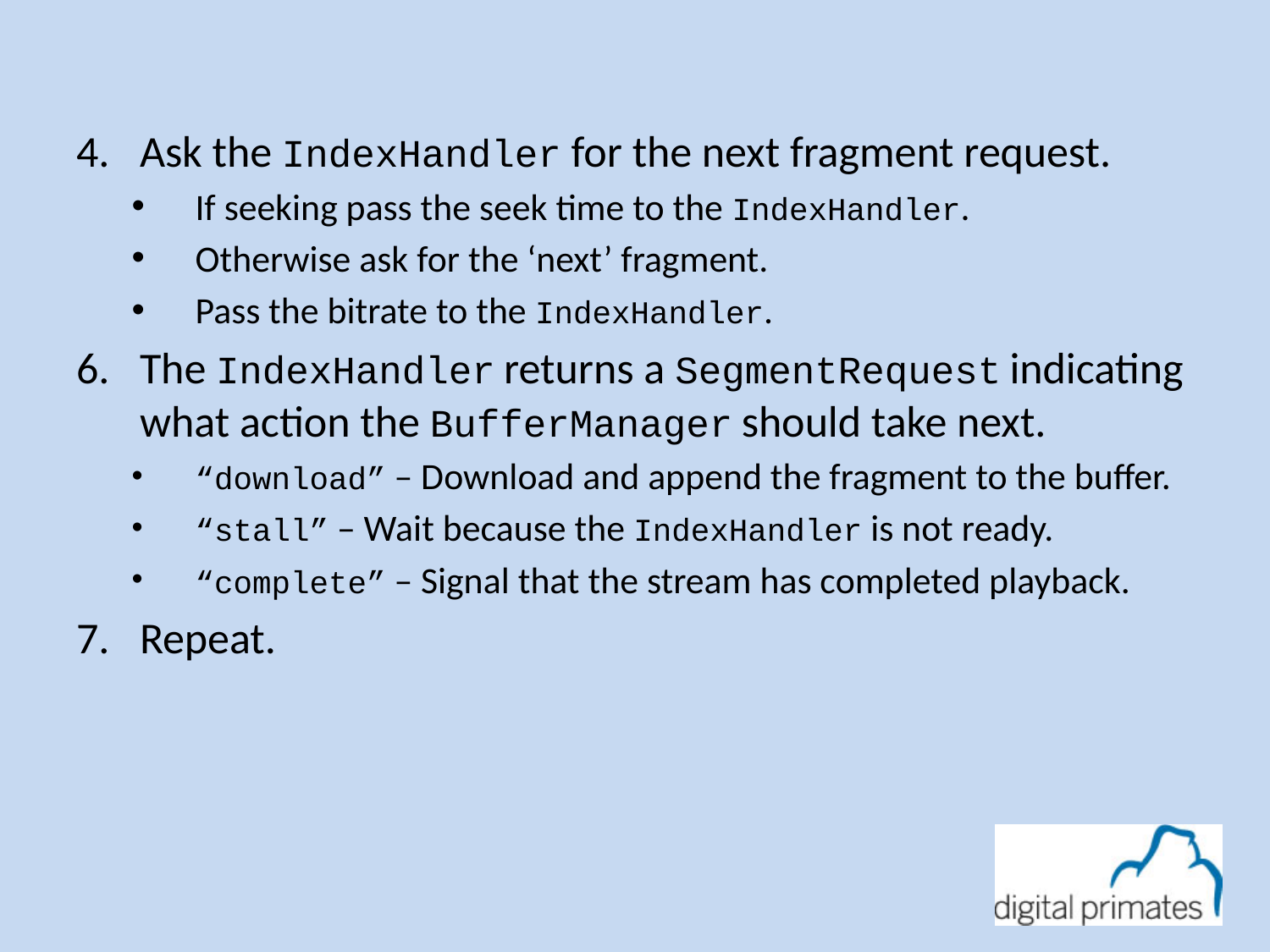

Ask the IndexHandler for the next fragment request.
If seeking pass the seek time to the IndexHandler.
Otherwise ask for the ‘next’ fragment.
Pass the bitrate to the IndexHandler.
The IndexHandler returns a SegmentRequest indicating what action the BufferManager should take next.
“download” – Download and append the fragment to the buffer.
“stall” – Wait because the IndexHandler is not ready.
“complete” – Signal that the stream has completed playback.
Repeat.